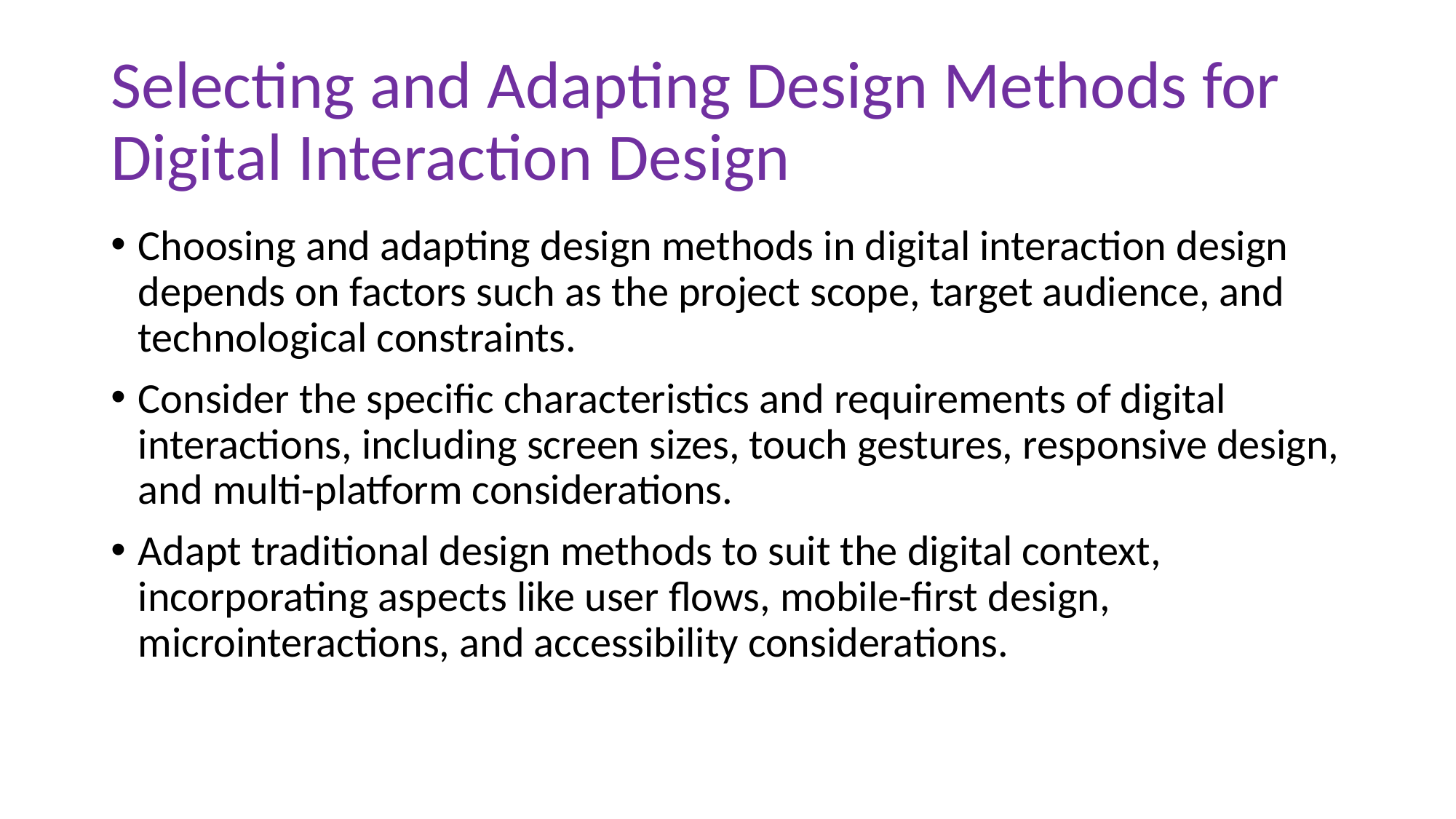

# Selecting and Adapting Design Methods for Digital Interaction Design
Choosing and adapting design methods in digital interaction design depends on factors such as the project scope, target audience, and technological constraints.
Consider the specific characteristics and requirements of digital interactions, including screen sizes, touch gestures, responsive design, and multi-platform considerations.
Adapt traditional design methods to suit the digital context, incorporating aspects like user flows, mobile-first design, microinteractions, and accessibility considerations.